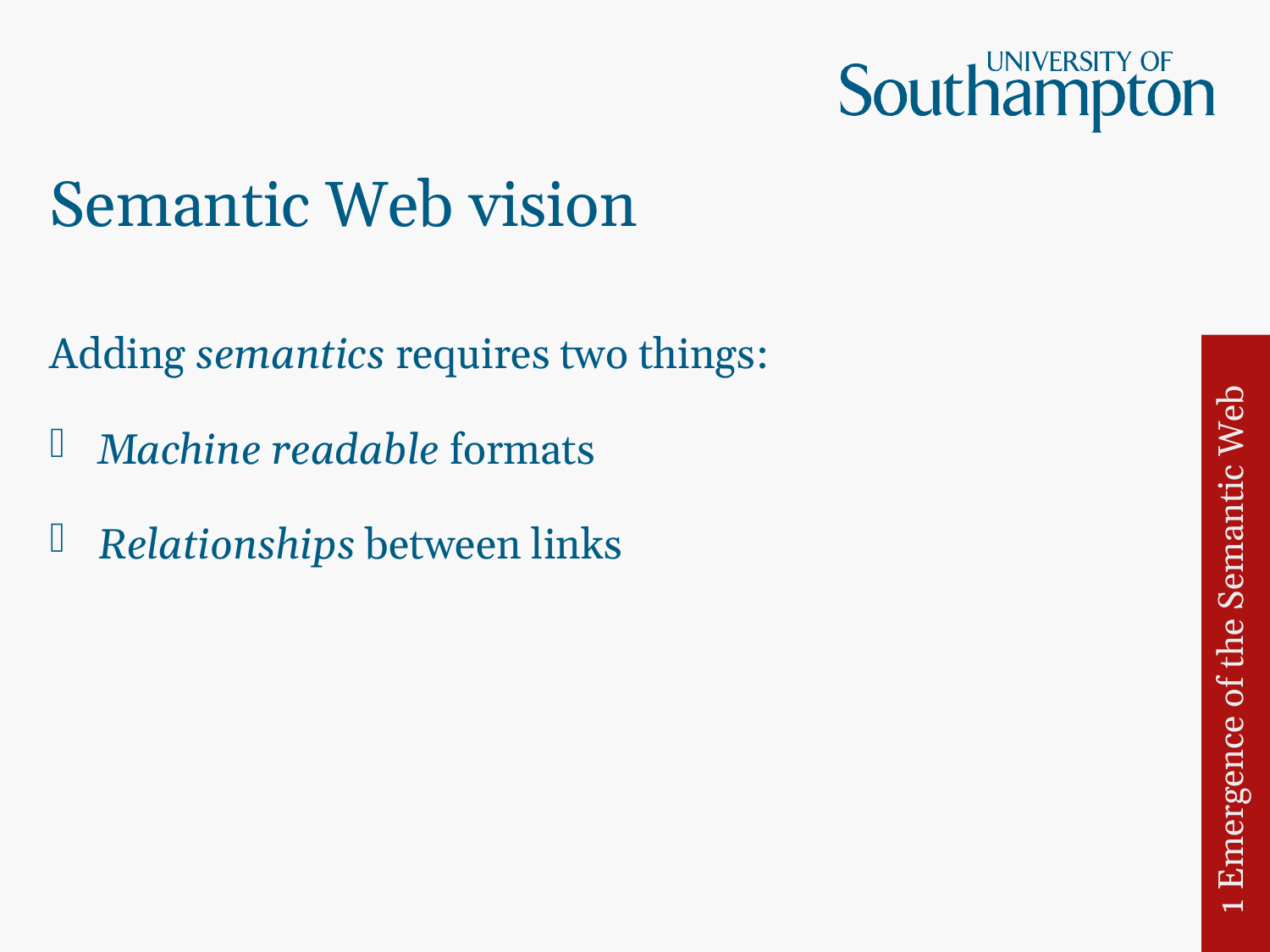

# Semantic Web vision
Adding semantics requires two things:
Machine readable formats
Relationships between links
1 Emergence of the Semantic Web